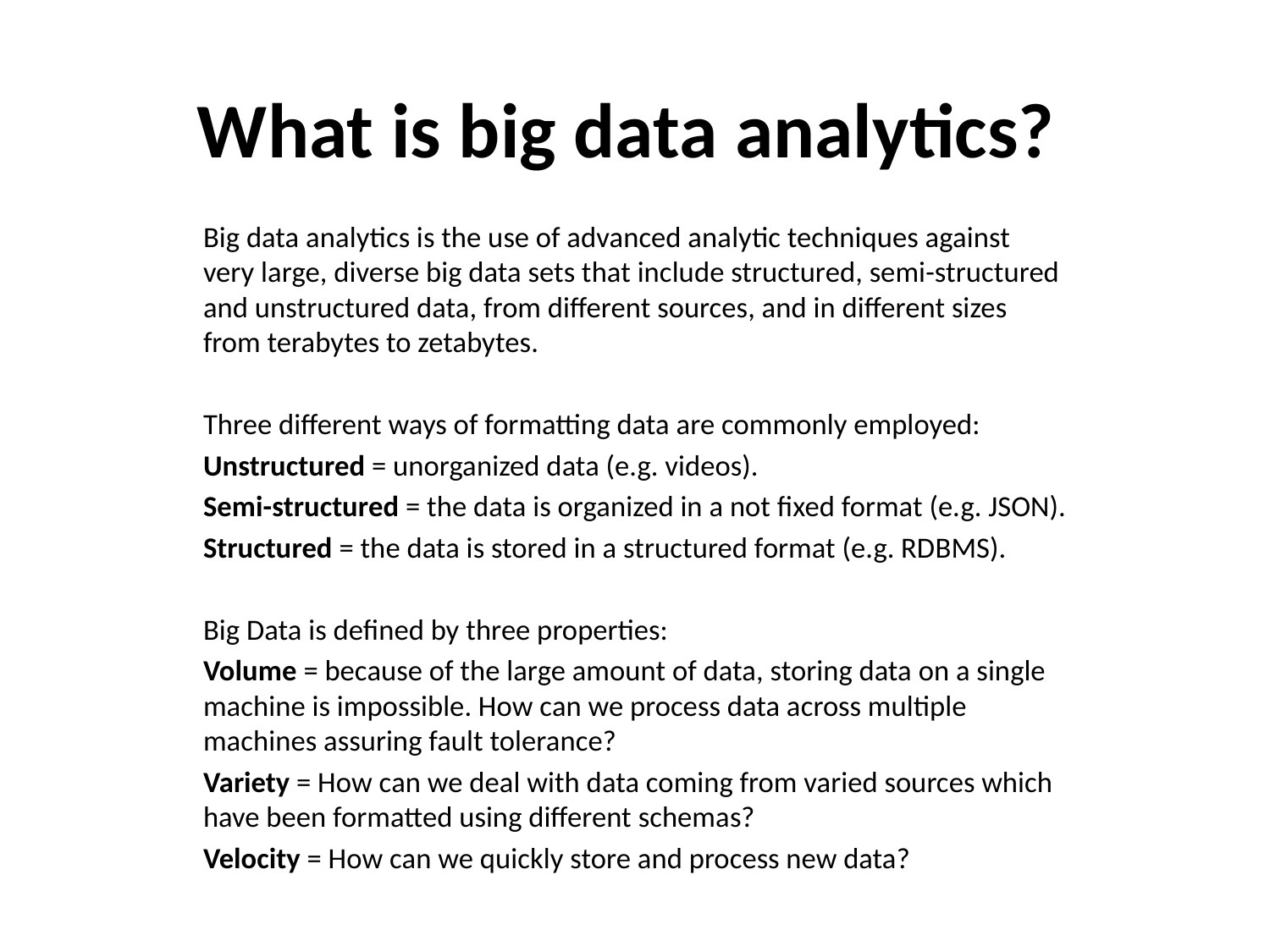

# What is big data analytics?
Big data analytics is the use of advanced analytic techniques against very large, diverse big data sets that include structured, semi-structured and unstructured data, from different sources, and in different sizes from terabytes to zetabytes.

Three different ways of formatting data are commonly employed:
Unstructured = unorganized data (e.g. videos).
Semi-structured = the data is organized in a not fixed format (e.g. JSON).
Structured = the data is stored in a structured format (e.g. RDBMS).

Big Data is defined by three properties:
Volume = because of the large amount of data, storing data on a single machine is impossible. How can we process data across multiple machines assuring fault tolerance?
Variety = How can we deal with data coming from varied sources which have been formatted using different schemas?
Velocity = How can we quickly store and process new data?